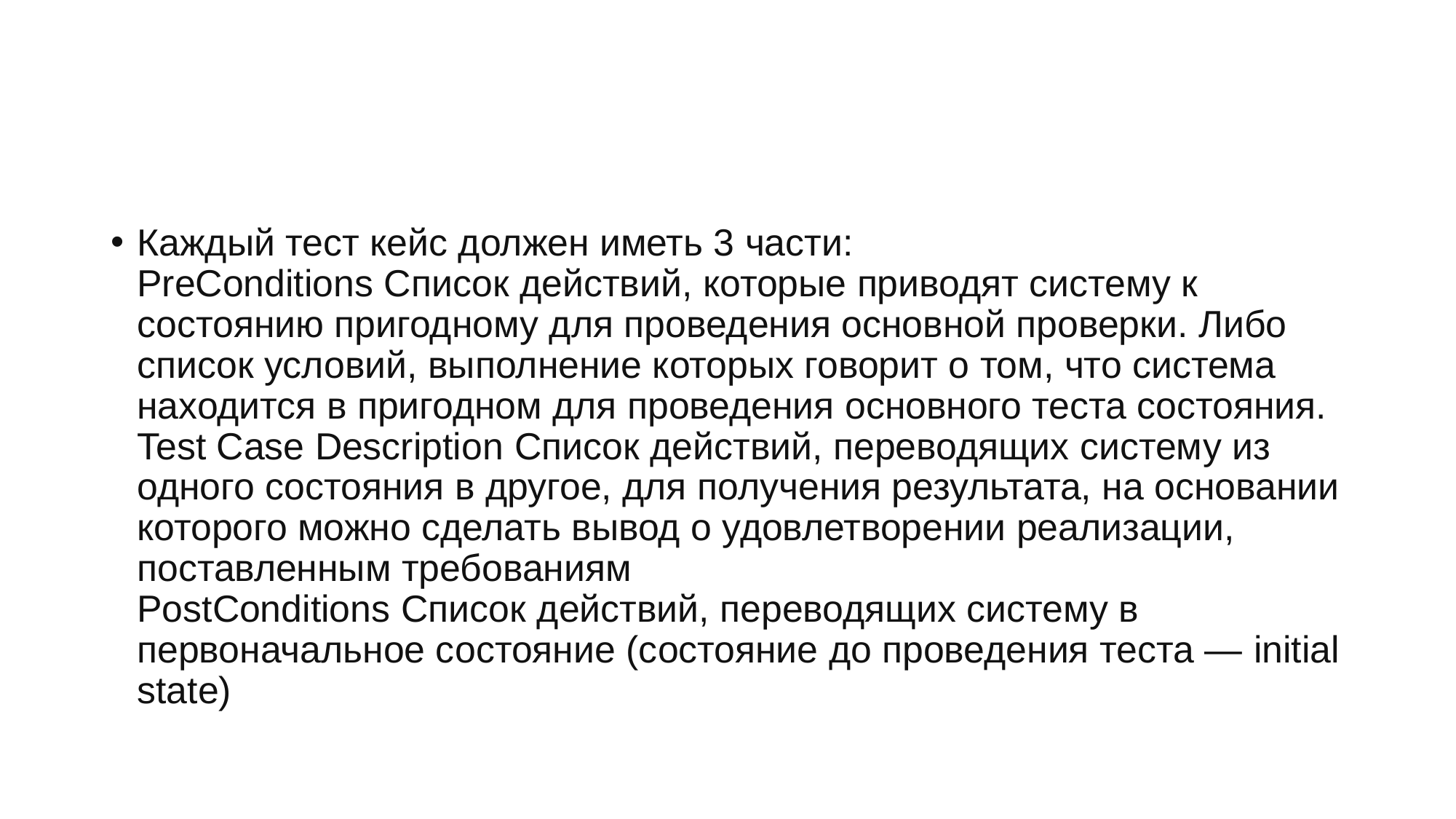

#
Каждый тест кейс должен иметь 3 части:
PreConditions Список действий, которые приводят систему к состоянию пригодному для проведения основной проверки. Либо список условий, выполнение которых говорит о том, что система находится в пригодном для проведения основного теста состояния.
Test Case Description Список действий, переводящих систему из одного состояния в другое, для получения результата, на основании которого можно сделать вывод о удовлетворении реализации, поставленным требованиям
PostConditions Список действий, переводящих систему в первоначальное состояние (состояние до проведения теста — initial state)